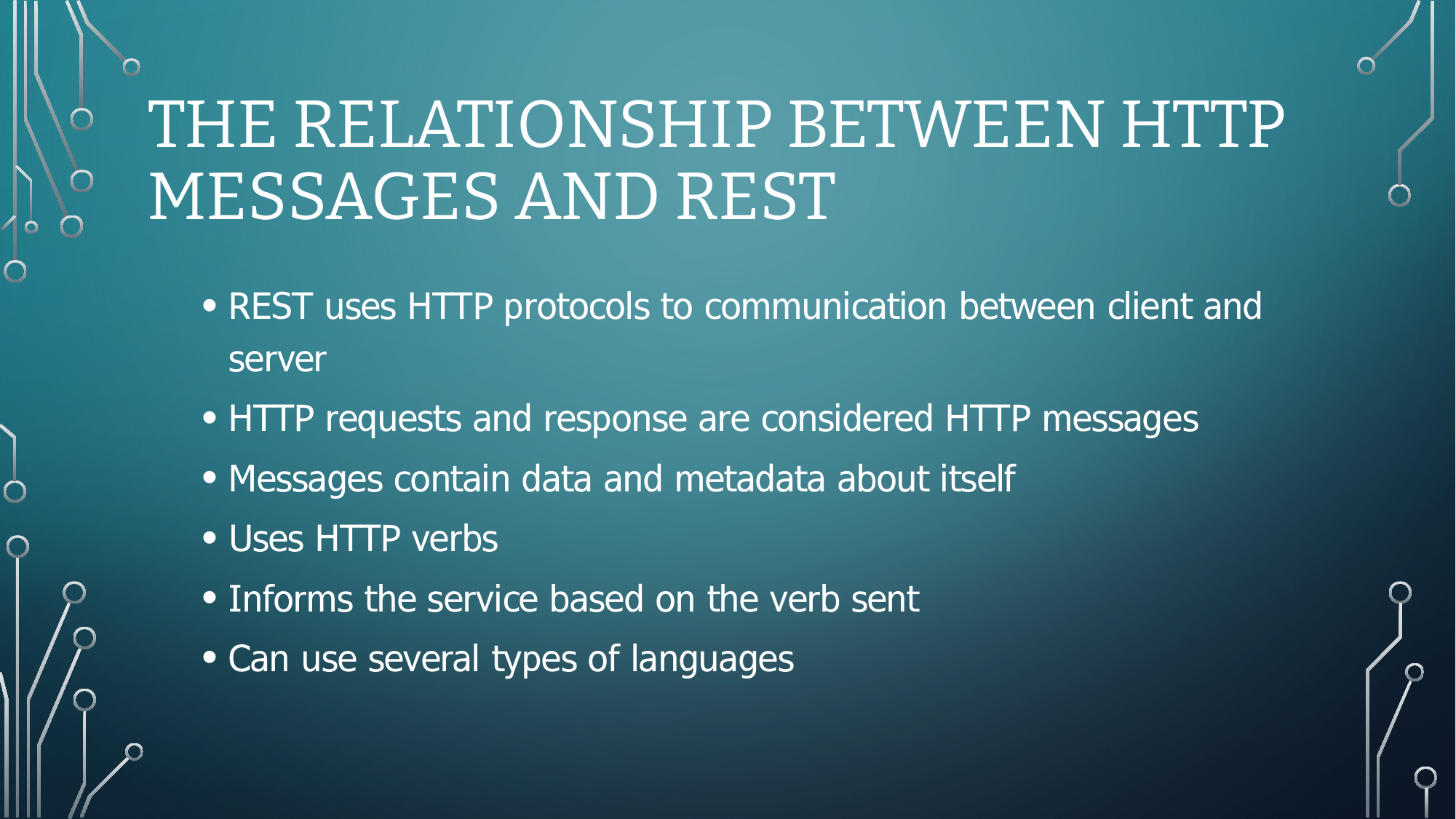

# The relationship between http messages and rest
REST uses HTTP protocols to communication between client and server
HTTP requests and response are considered HTTP messages
Messages contain data and metadata about itself
Uses HTTP verbs
Informs the service based on the verb sent
Can use several types of languages